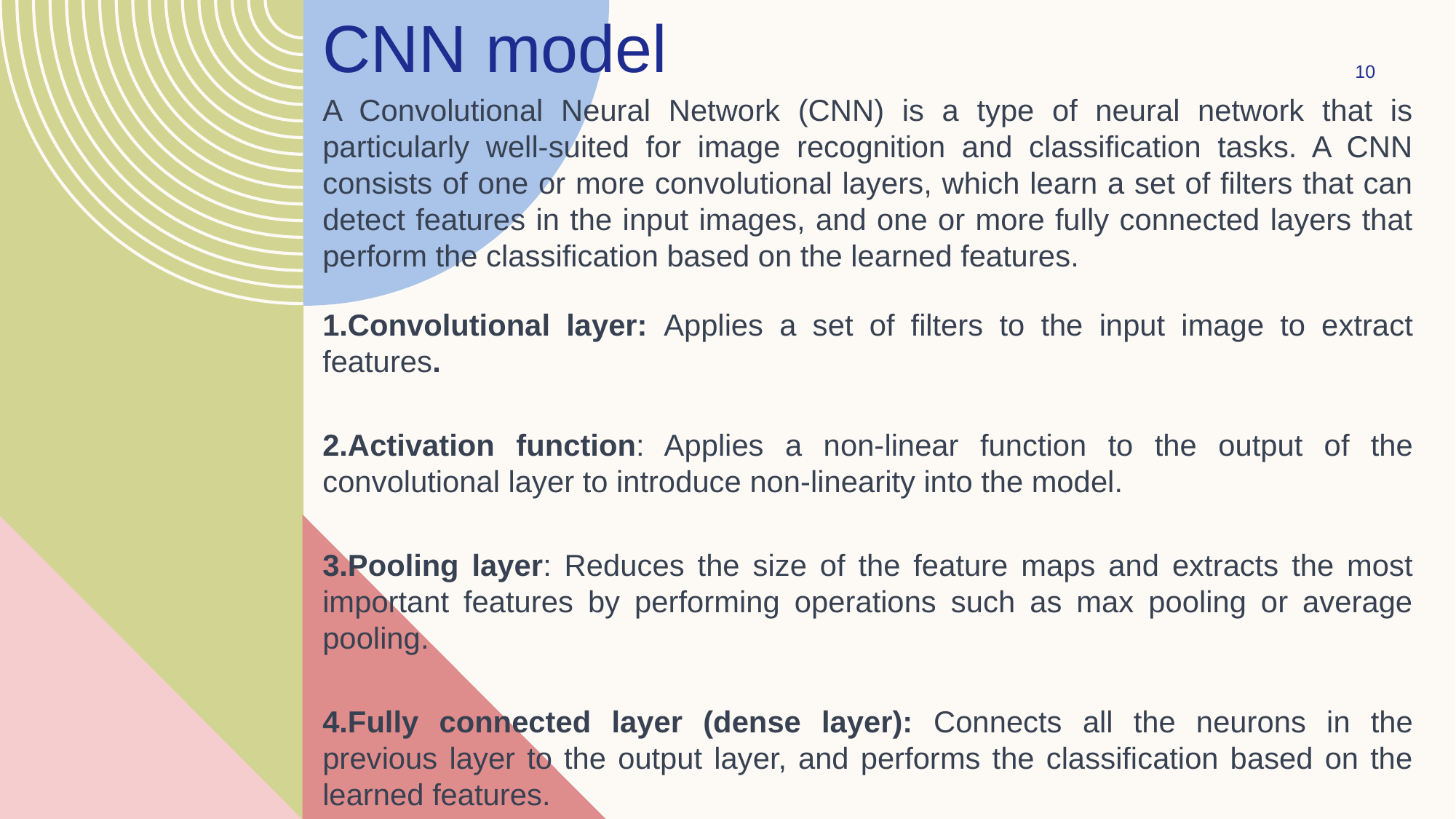

CNN model
A Convolutional Neural Network (CNN) is a type of neural network that is particularly well-suited for image recognition and classification tasks. A CNN consists of one or more convolutional layers, which learn a set of filters that can detect features in the input images, and one or more fully connected layers that perform the classification based on the learned features.

Convolutional layer: Applies a set of filters to the input image to extract features.

2.Activation function: Applies a non-linear function to the output of the convolutional layer to introduce non-linearity into the model.

3.Pooling layer: Reduces the size of the feature maps and extracts the most important features by performing operations such as max pooling or average pooling.

4.Fully connected layer (dense layer): Connects all the neurons in the previous layer to the output layer, and performs the classification based on the learned features.

5.Output layer: Outputs the final prediction for the given input.

10